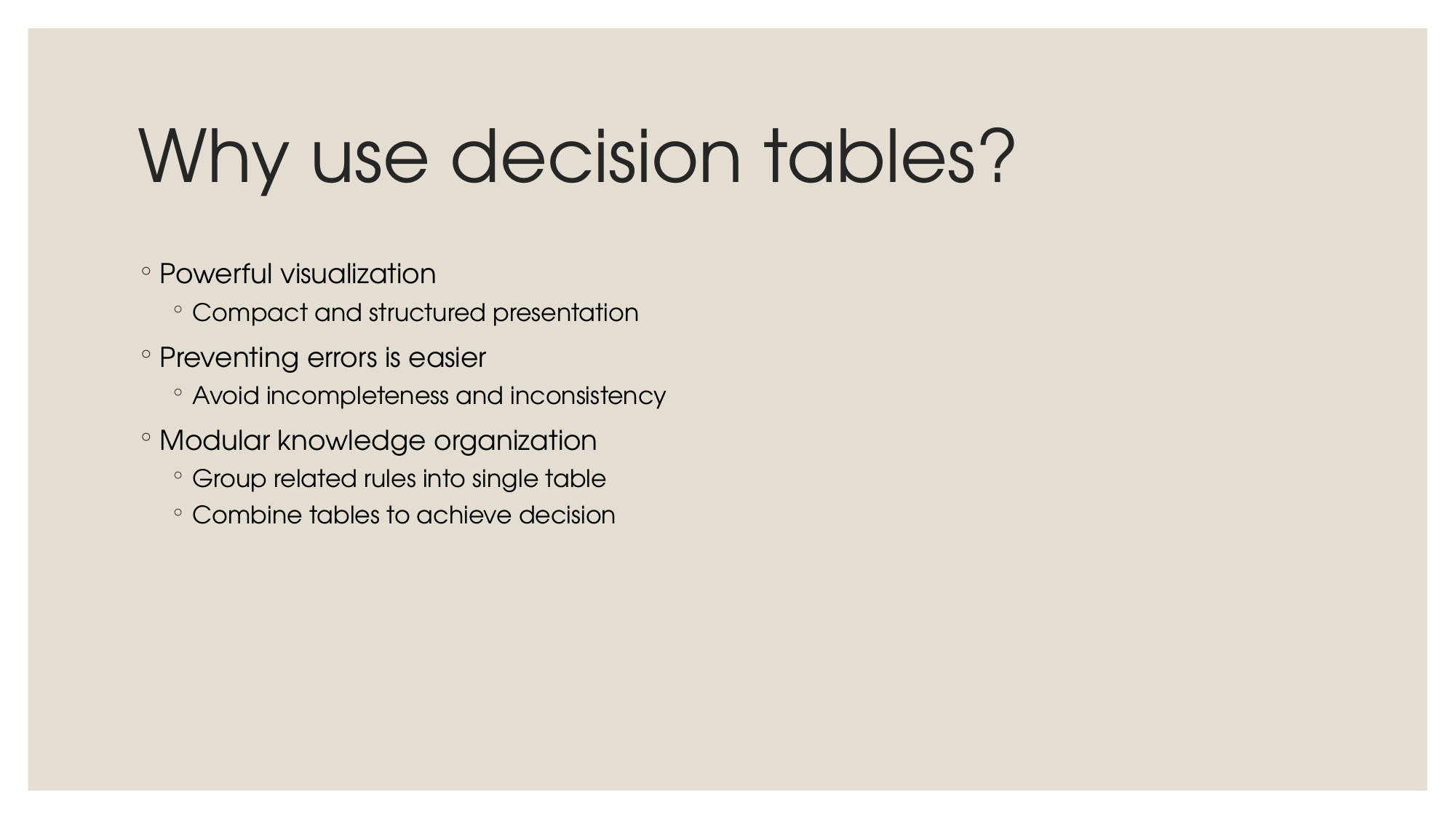

# Why use decision tables?
Powerful visualization
Compact and structured presentation
Preventing errors is easier
Avoid incompleteness and inconsistency
Modular knowledge organization
Group related rules into single table
Combine tables to achieve decision